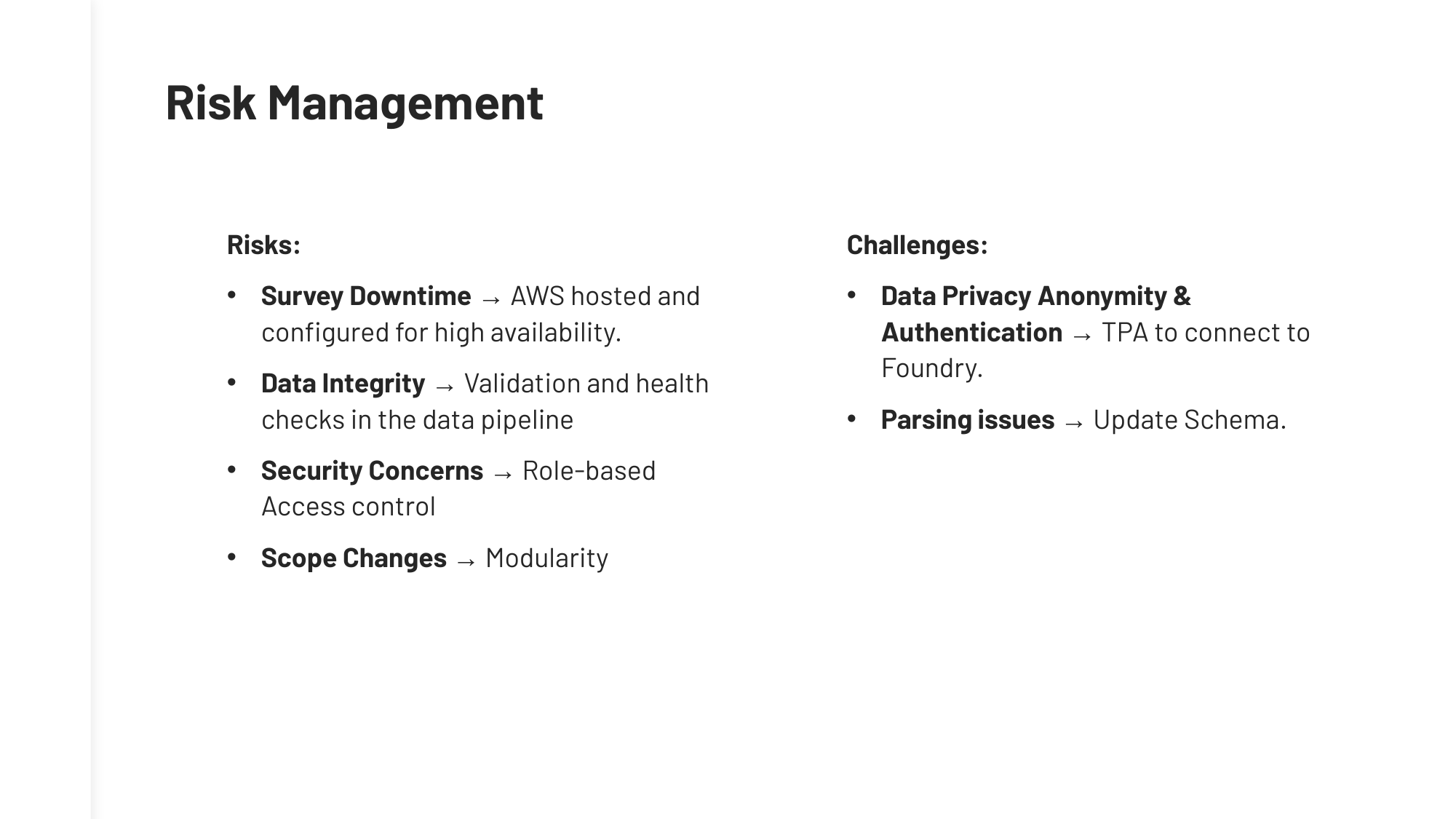

# Risk Management
Risks:
Survey Downtime → AWS hosted and configured for high availability.
Data Integrity → Validation and health checks in the data pipeline
Security Concerns → Role-based Access control
Scope Changes → Modularity
Challenges:
Data Privacy Anonymity & Authentication → TPA to connect to Foundry.
Parsing issues → Update Schema.